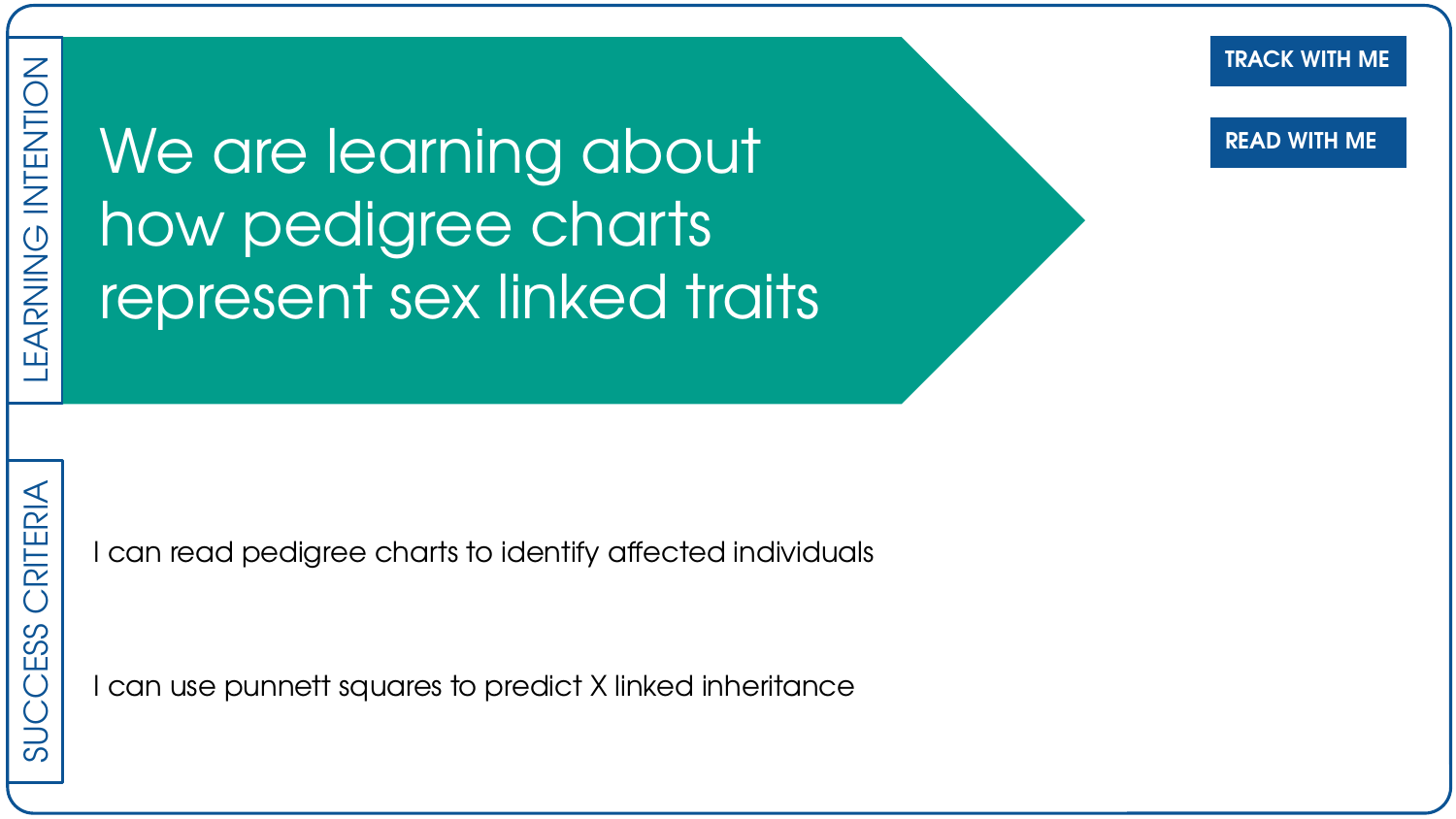

| TRACK WITH ME |
| --- |
# We are learning about how pedigree charts represent sex linked traits
| READ WITH ME |
| --- |
I can read pedigree charts to identify affected individuals

I can use punnett squares to predict X linked inheritance